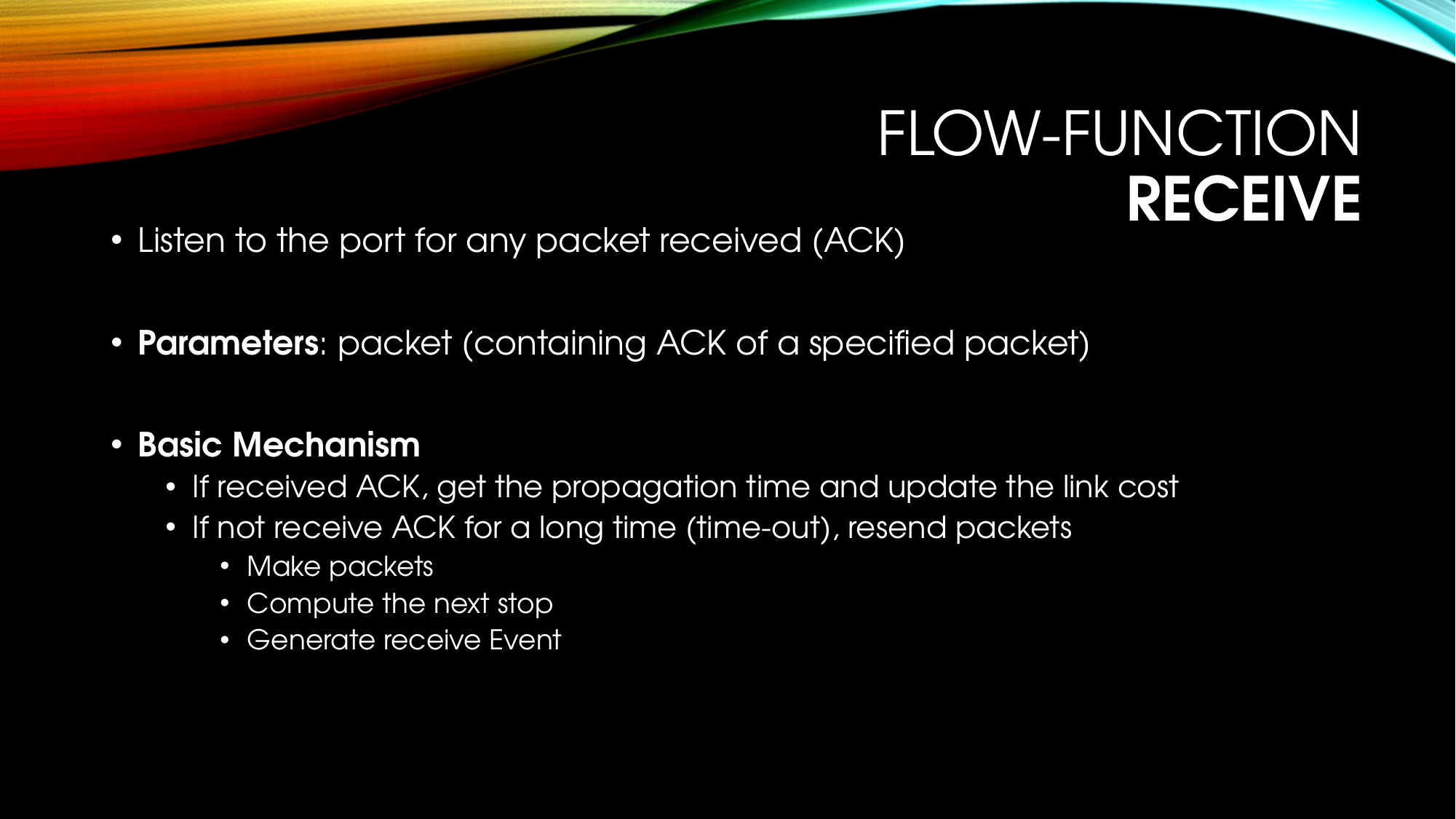

# Flow-Function Receive
Listen to the port for any packet received (ACK)

Parameters: packet (containing ACK of a specified packet)

Basic Mechanism
If received ACK, get the propagation time and update the link cost
If not receive ACK for a long time (time-out), resend packets
Make packets
Compute the next stop
Generate receive Event